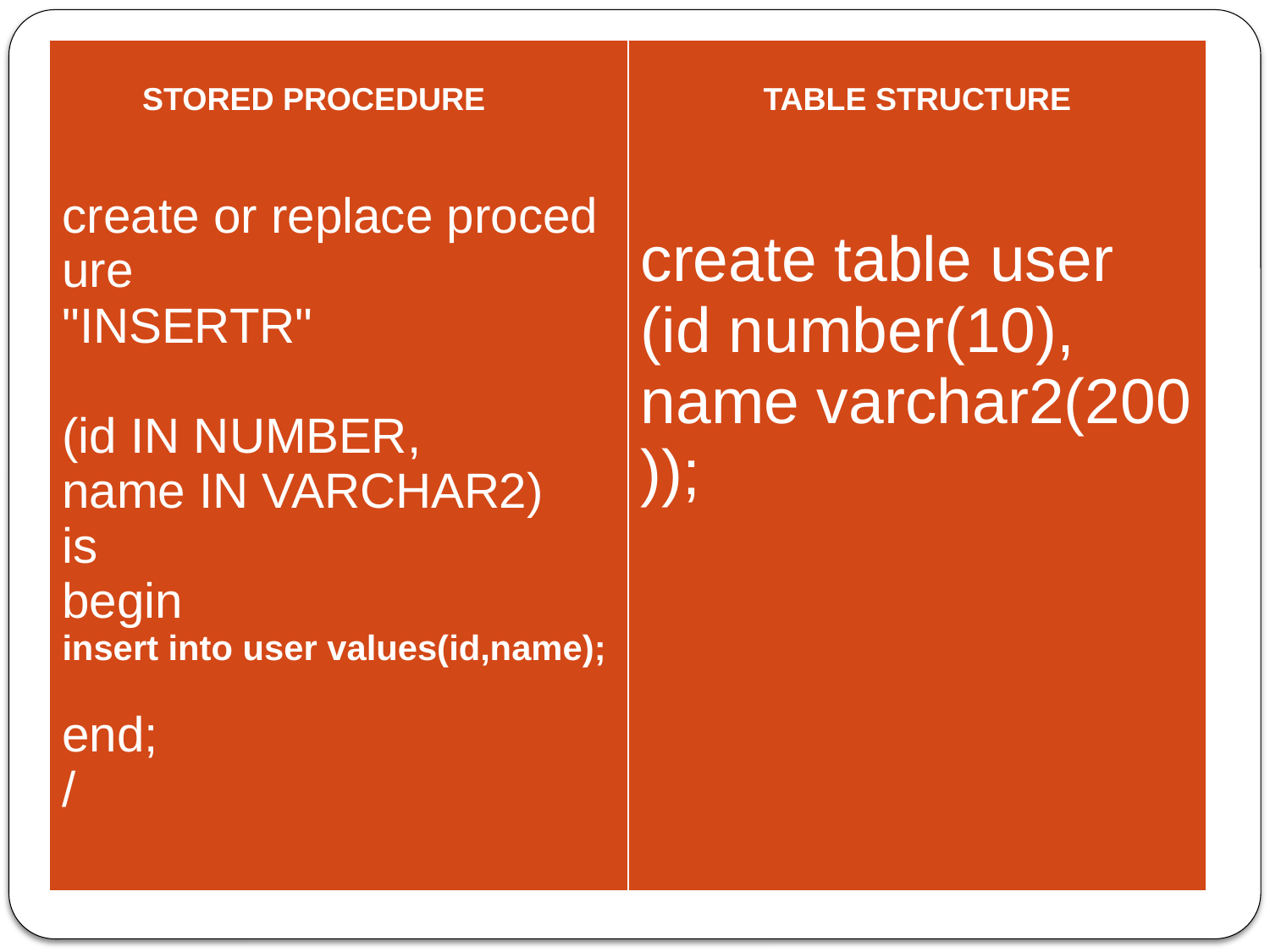

| STORED PROCEDURE create or replace procedure  "INSERTR"   (id IN NUMBER,   name IN VARCHAR2)   is   begin   insert into user values(id,name);   end;   / | TABLE STRUCTURE create table user (id number(10),  name varchar2(200)); |
| --- | --- |